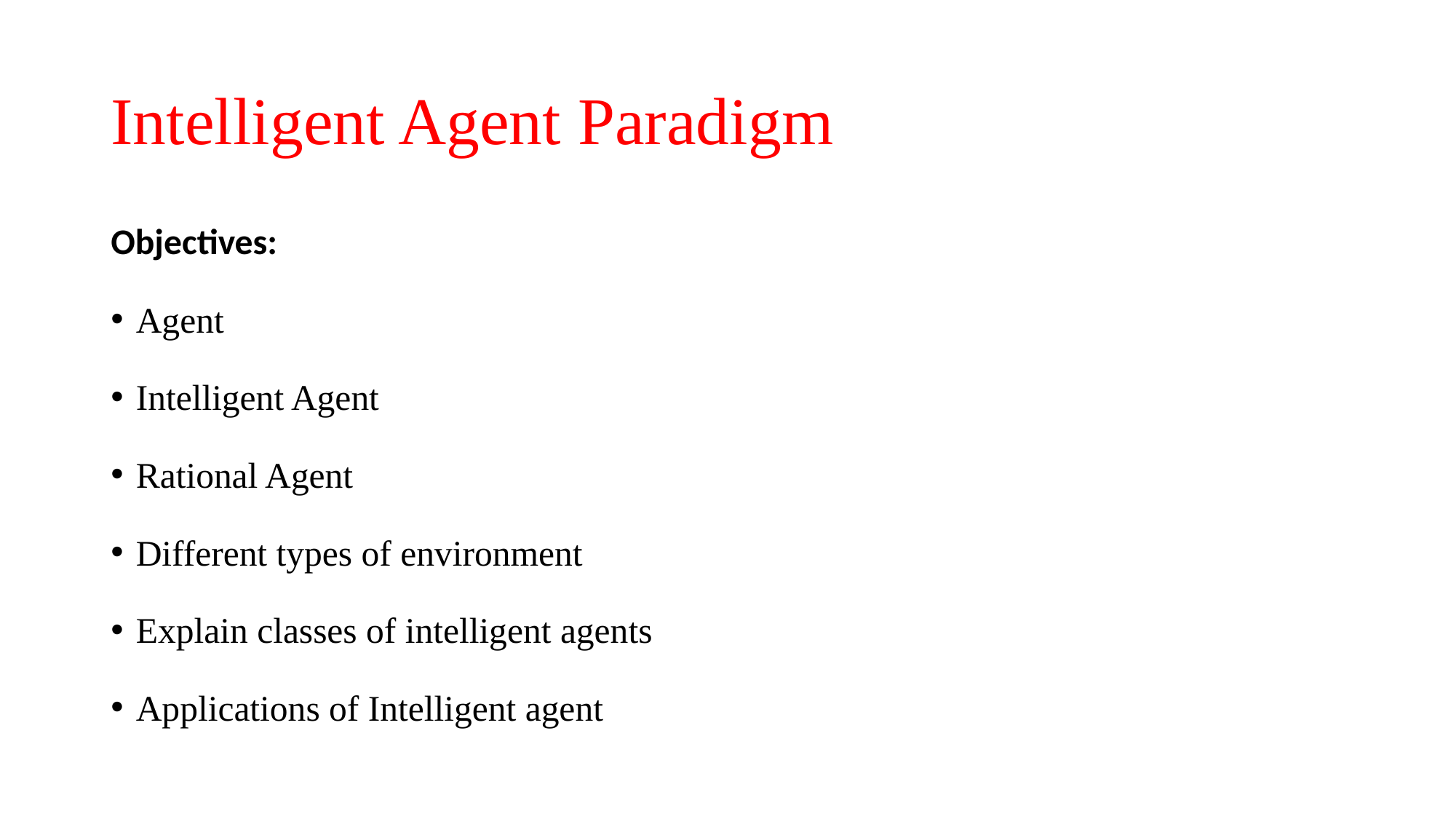

# Intelligent Agent Paradigm
Objectives:
Agent
Intelligent Agent
Rational Agent
Different types of environment
Explain classes of intelligent agents
Applications of Intelligent agent